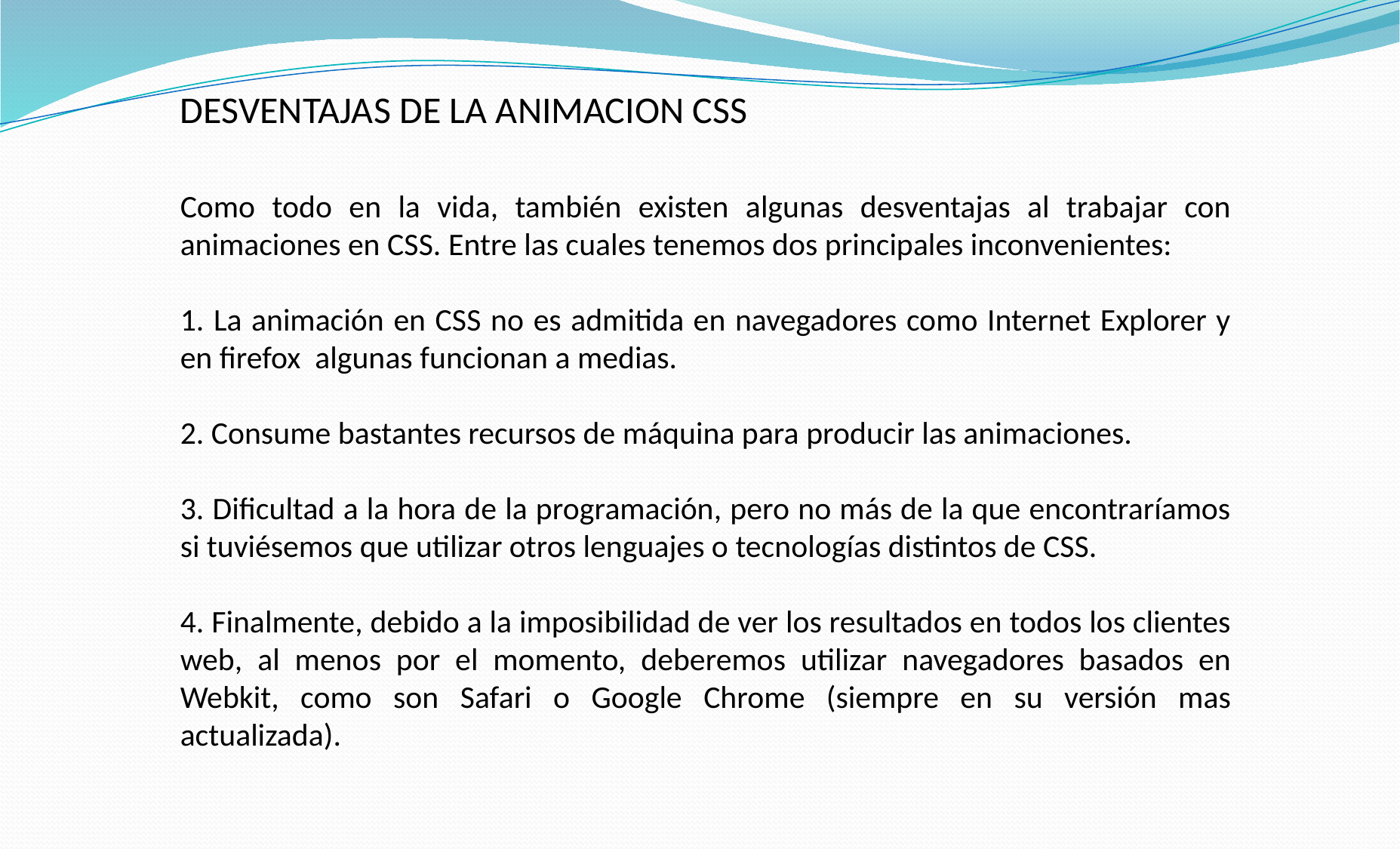

DESVENTAJAS DE LA ANIMACION CSS
Como todo en la vida, también existen algunas desventajas al trabajar con animaciones en CSS. Entre las cuales tenemos dos principales inconvenientes:

1. La animación en CSS no es admitida en navegadores como Internet Explorer y en firefox  algunas funcionan a medias.

2. Consume bastantes recursos de máquina para producir las animaciones.

3. Dificultad a la hora de la programación, pero no más de la que encontraríamos si tuviésemos que utilizar otros lenguajes o tecnologías distintos de CSS.

4. Finalmente, debido a la imposibilidad de ver los resultados en todos los clientes web, al menos por el momento, deberemos utilizar navegadores basados en Webkit, como son Safari o Google Chrome (siempre en su versión mas actualizada).